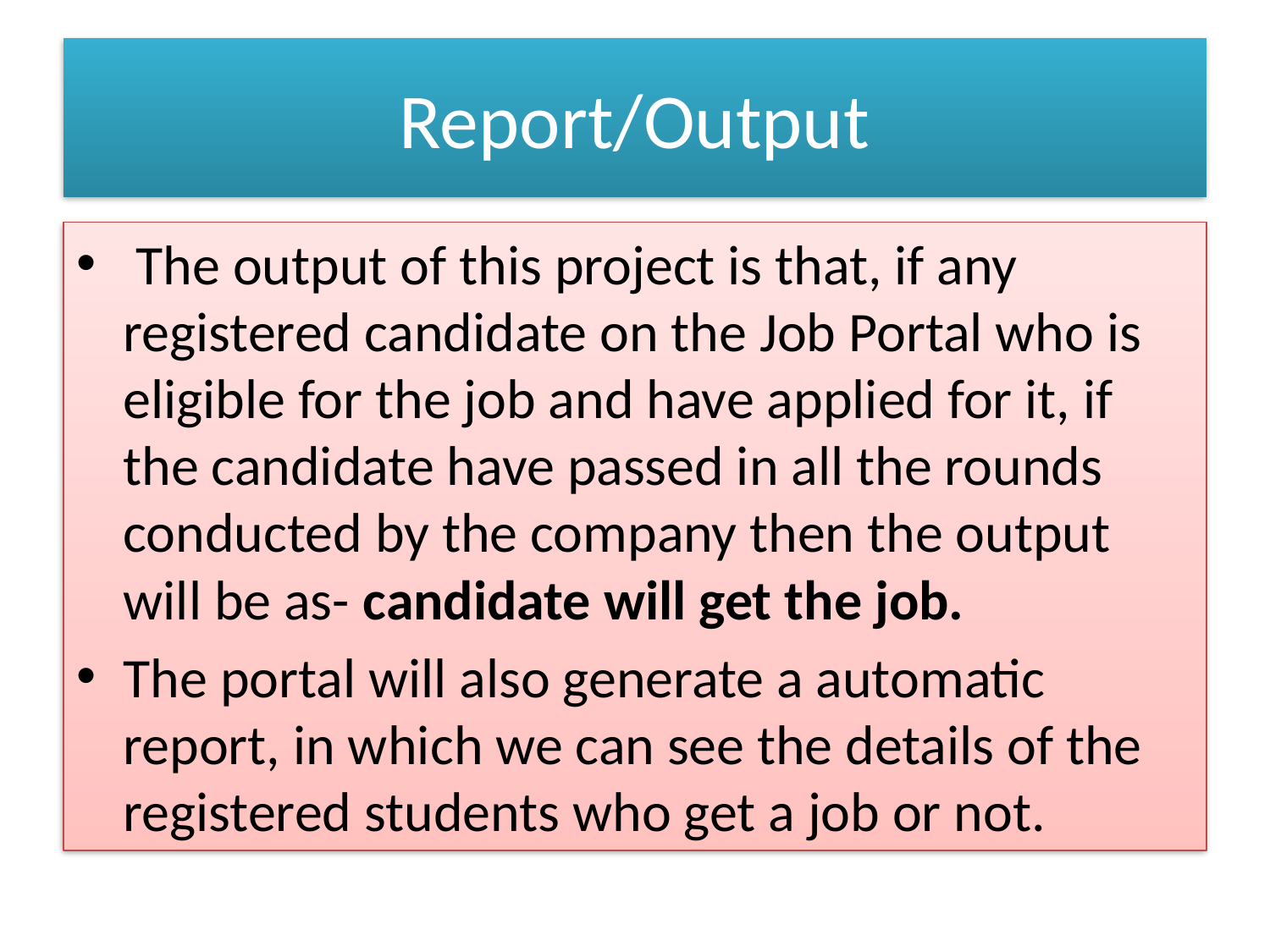

# Report/Output
 The output of this project is that, if any registered candidate on the Job Portal who is eligible for the job and have applied for it, if the candidate have passed in all the rounds conducted by the company then the output will be as- candidate will get the job.
The portal will also generate a automatic report, in which we can see the details of the registered students who get a job or not.